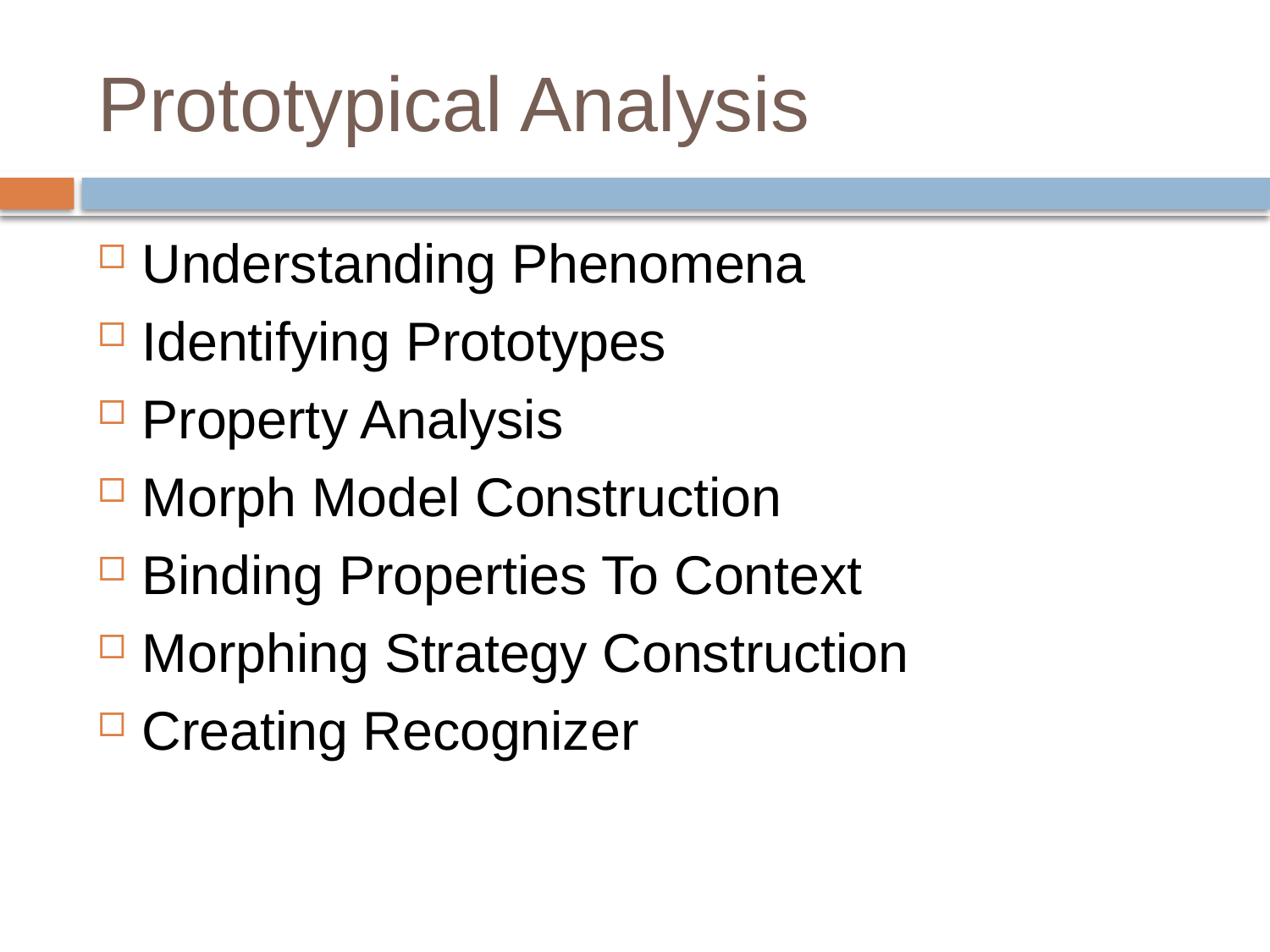

# Prototypical Analysis
Understanding Phenomena
Identifying Prototypes
Property Analysis
Morph Model Construction
Binding Properties To Context
Morphing Strategy Construction
Creating Recognizer